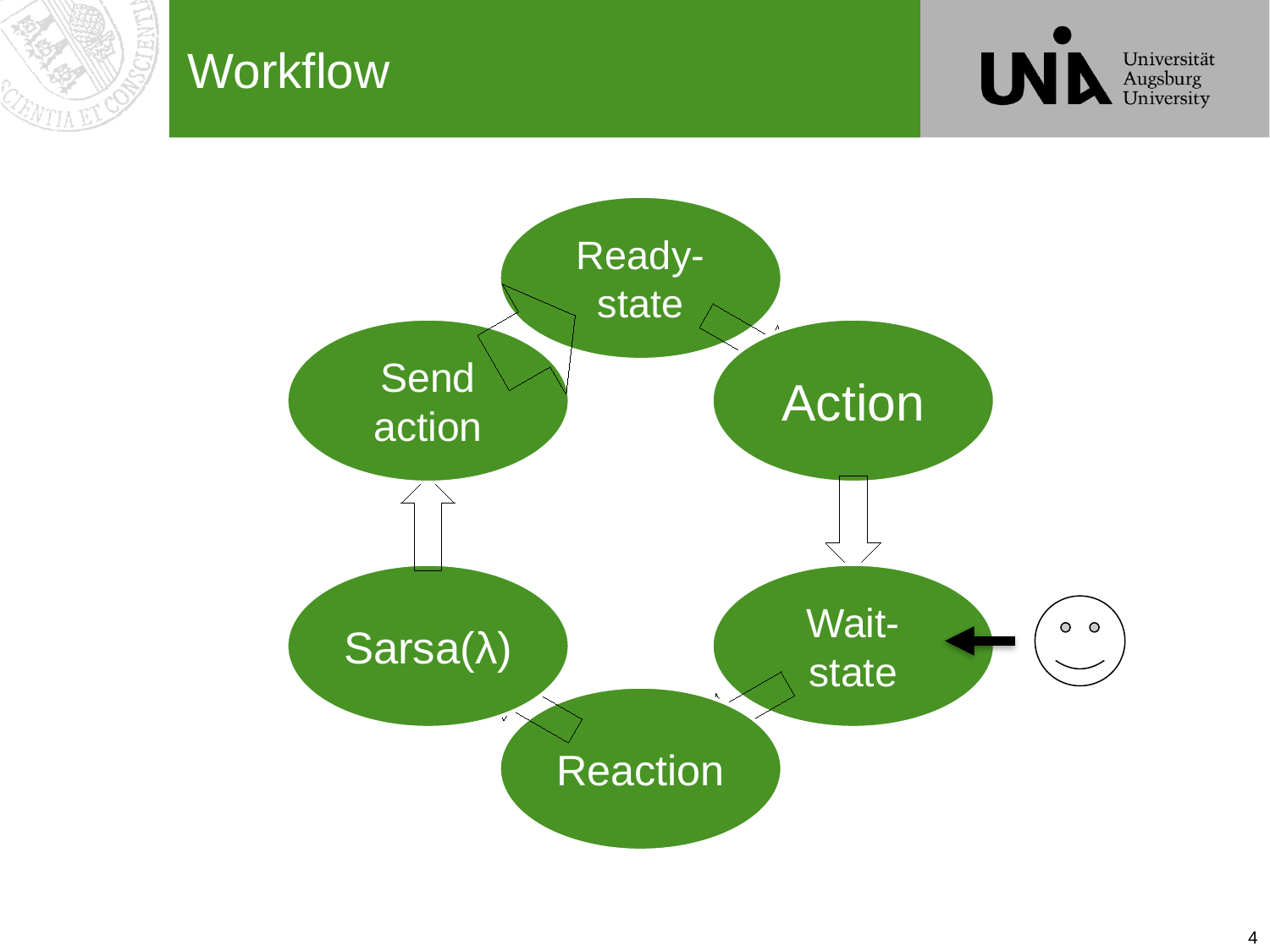

# Workflow
Ready-state
Action
Wait-state
Reaction
Sarsa(λ)
Send action

4